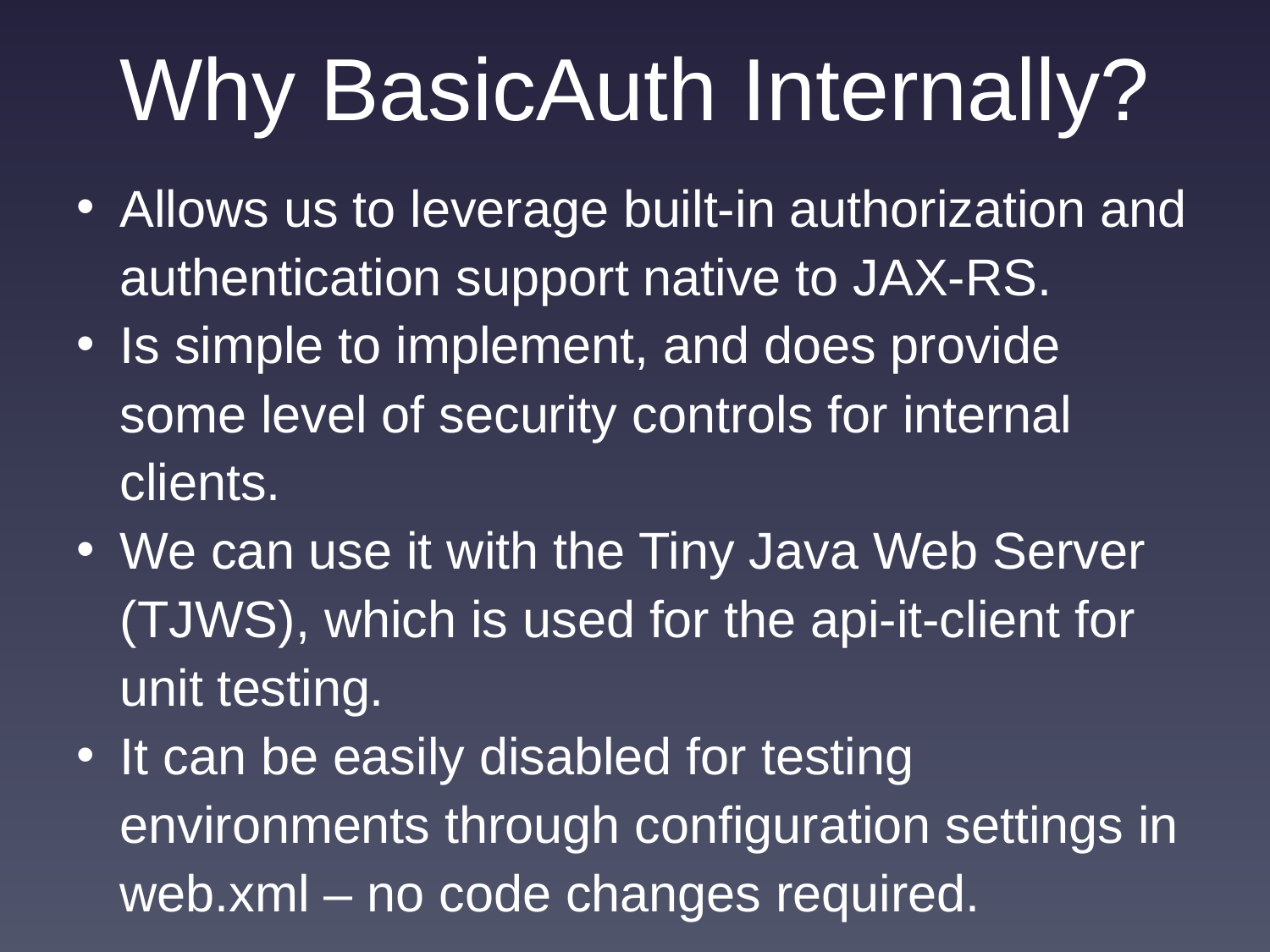

# Why BasicAuth Internally?
Allows us to leverage built-in authorization and authentication support native to JAX-RS.
Is simple to implement, and does provide some level of security controls for internal clients.
We can use it with the Tiny Java Web Server (TJWS), which is used for the api-it-client for unit testing.
It can be easily disabled for testing environments through configuration settings in web.xml – no code changes required.